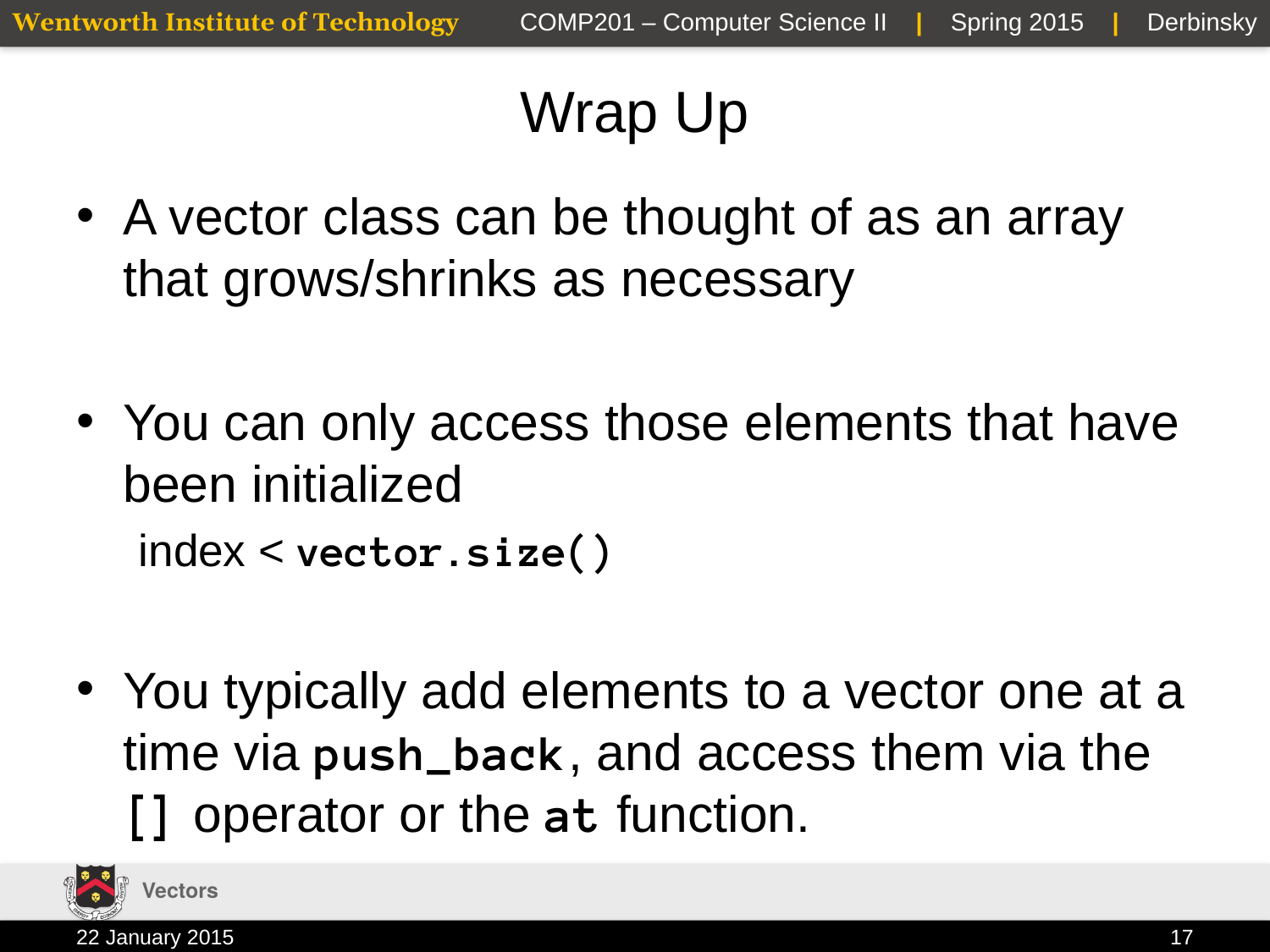

# Wrap Up
A vector class can be thought of as an array that grows/shrinks as necessary

You can only access those elements that have been initialized
index < vector.size()

You typically add elements to a vector one at a time via push_back, and access them via the [] operator or the at function.

Vectors
22 January 2015
17